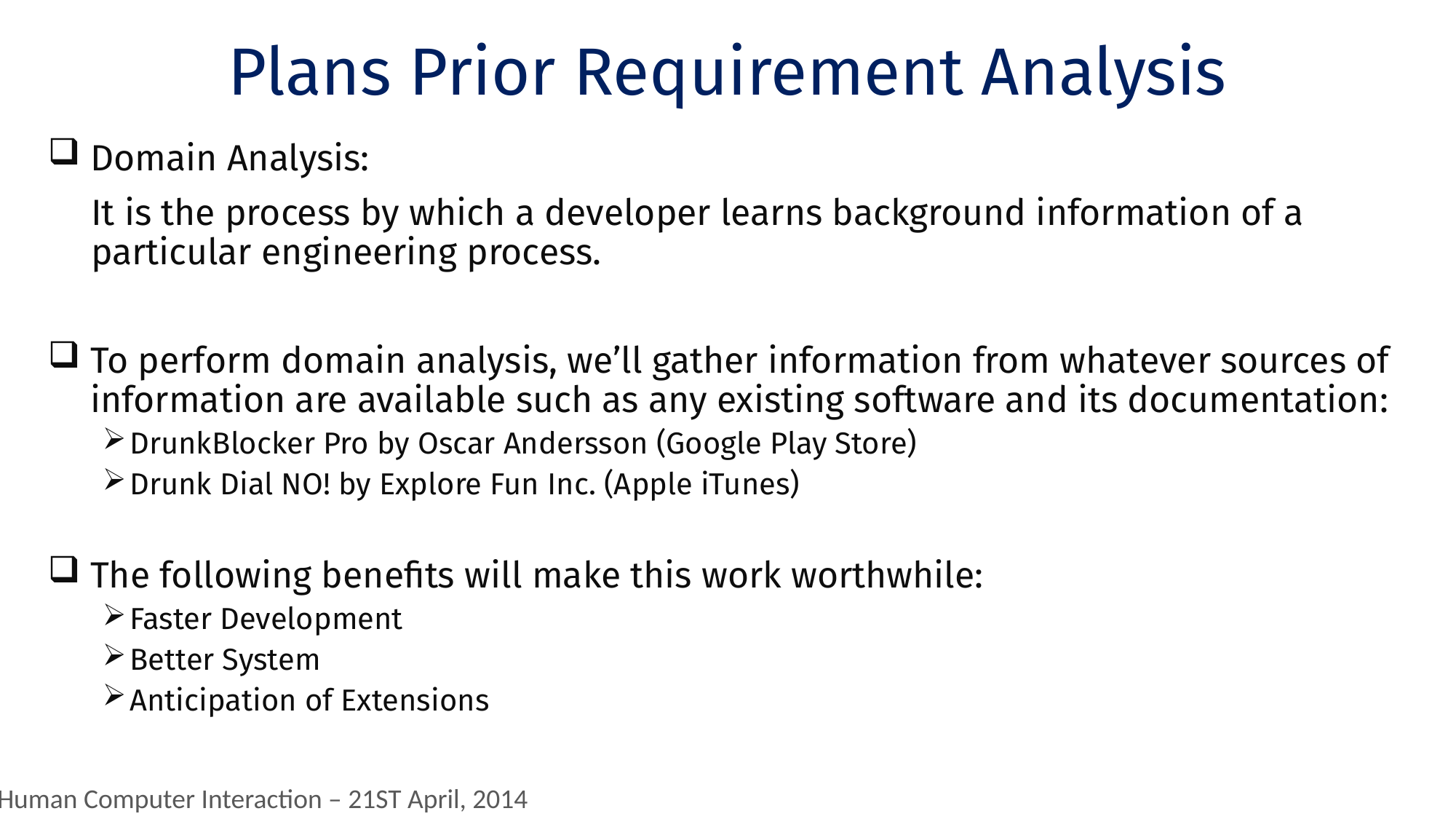

# Plans Prior Requirement Analysis
Domain Analysis:
It is the process by which a developer learns background information of a particular engineering process.

To perform domain analysis, we’ll gather information from whatever sources of information are available such as any existing software and its documentation:
DrunkBlocker Pro by Oscar Andersson (Google Play Store)
Drunk Dial NO! by Explore Fun Inc. (Apple iTunes)

The following benefits will make this work worthwhile:
Faster Development
Better System
Anticipation of Extensions

Human Computer Interaction – 21ST April, 2014